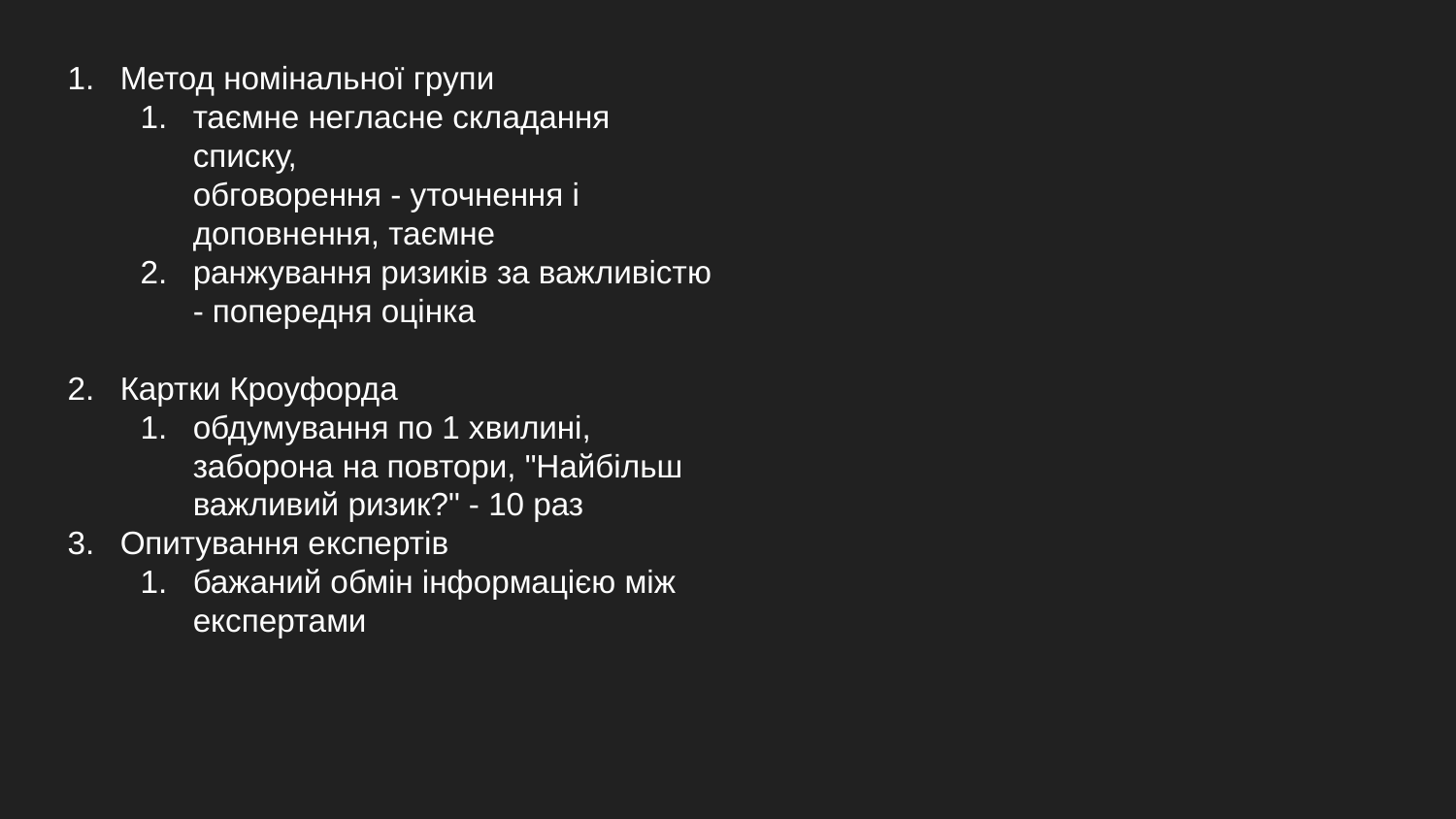

Метод номінальної групи
таємне негласне складання списку,
обговорення - уточнення і доповнення, таємне
ранжування ризиків за важливістю - попередня оцінка

Картки Кроуфорда
обдумування по 1 хвилині, заборона на повтори, "Найбільш важливий ризик?" - 10 раз
Опитування експертів
бажаний обмін інформацією між експертами